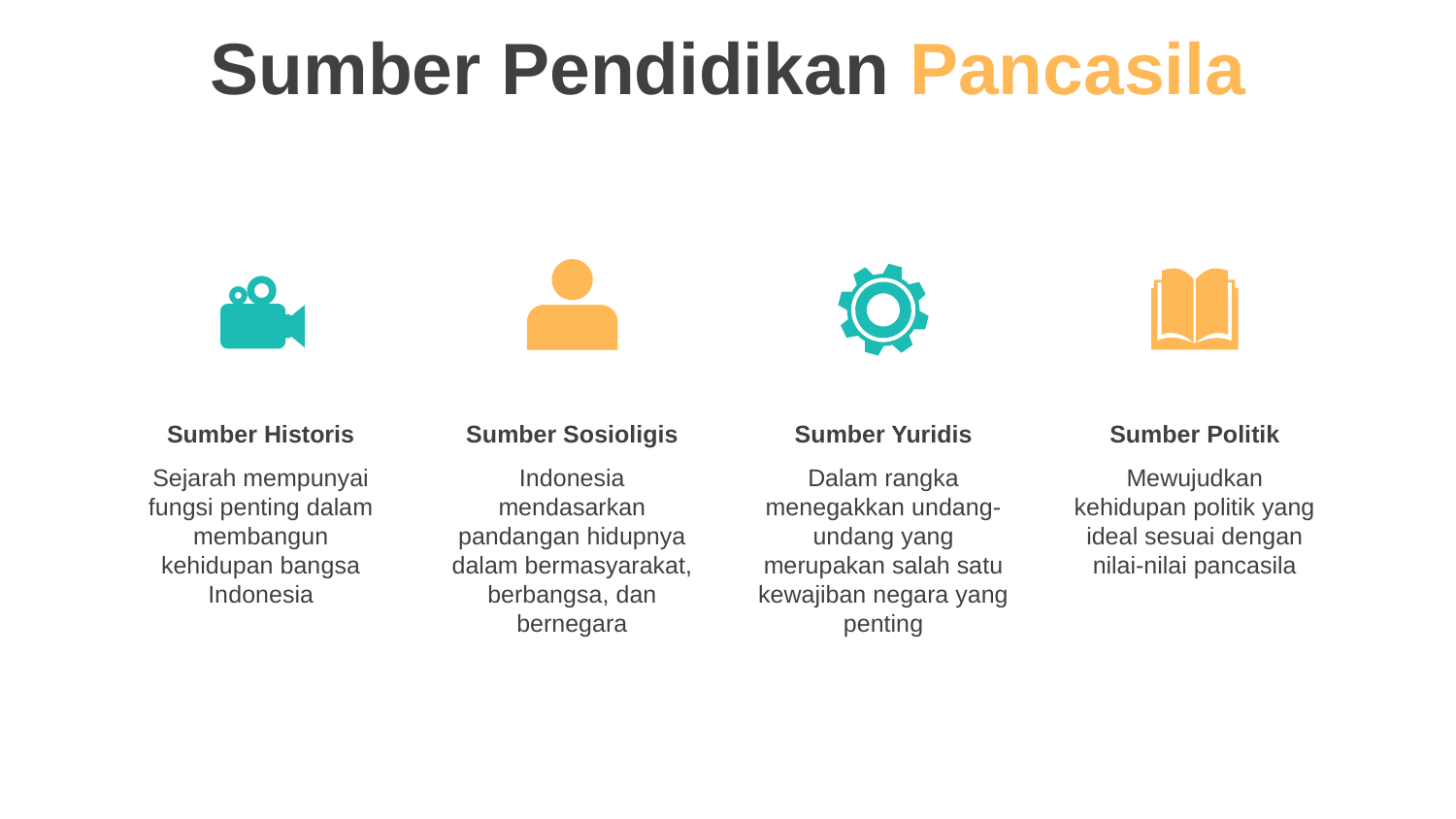

# Sumber Pendidikan Pancasila

Sumber Historis
Sejarah mempunyai fungsi penting dalam membangun kehidupan bangsa Indonesia
Sumber Sosioligis
Indonesia mendasarkan pandangan hidupnya dalam bermasyarakat, berbangsa, dan bernegara
Sumber Yuridis
Dalam rangka menegakkan undang-undang yang merupakan salah satu kewajiban negara yang penting
Sumber Politik
Mewujudkan kehidupan politik yang ideal sesuai dengan nilai-nilai pancasila